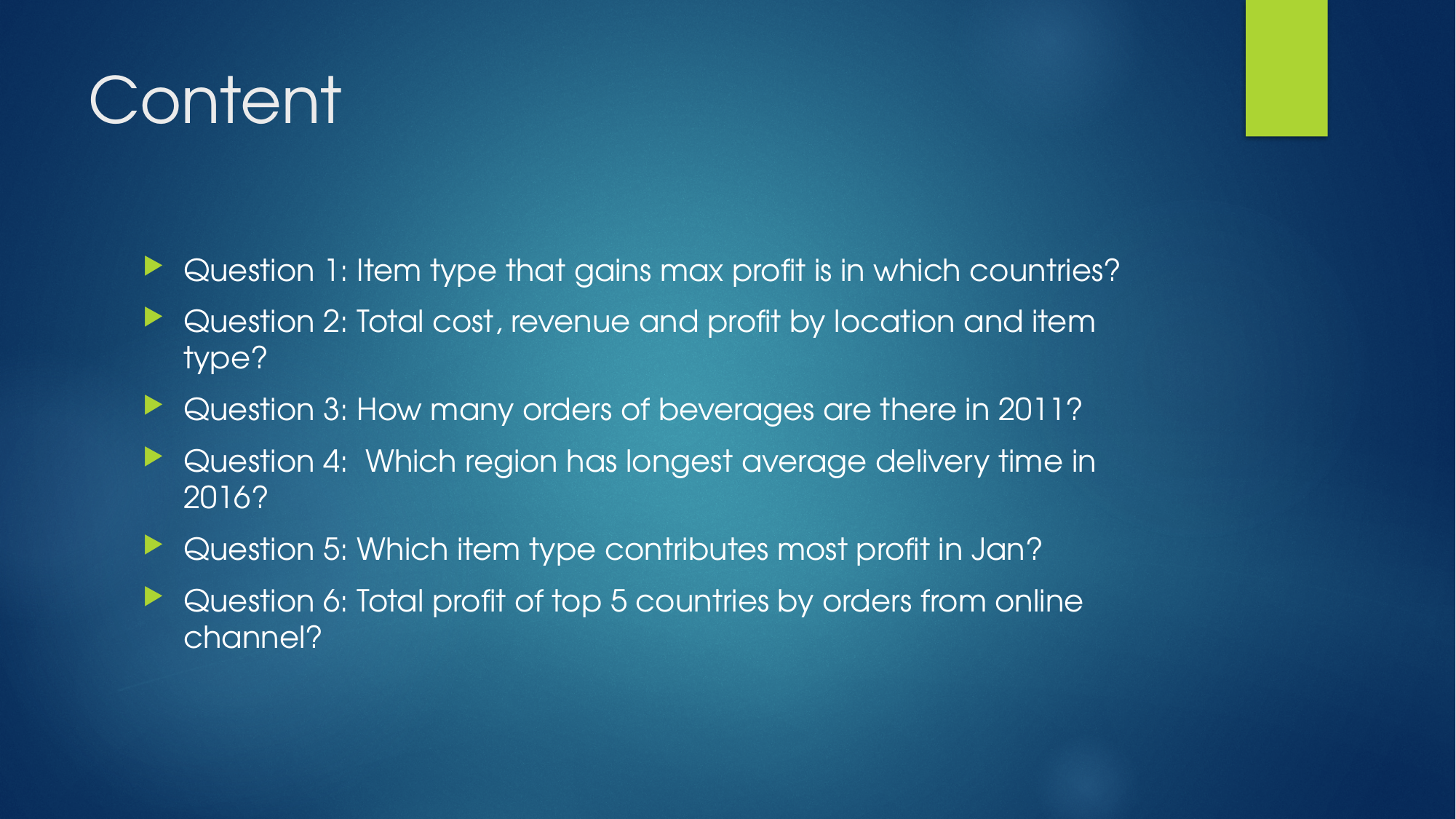

# Content
Question 1: Item type that gains max profit is in which countries?
Question 2: Total cost, revenue and profit by location and item type?
Question 3: How many orders of beverages are there in 2011?
Question 4:  Which region has longest average delivery time in 2016?
Question 5: Which item type contributes most profit in Jan?
Question 6: Total profit of top 5 countries by orders from online channel?